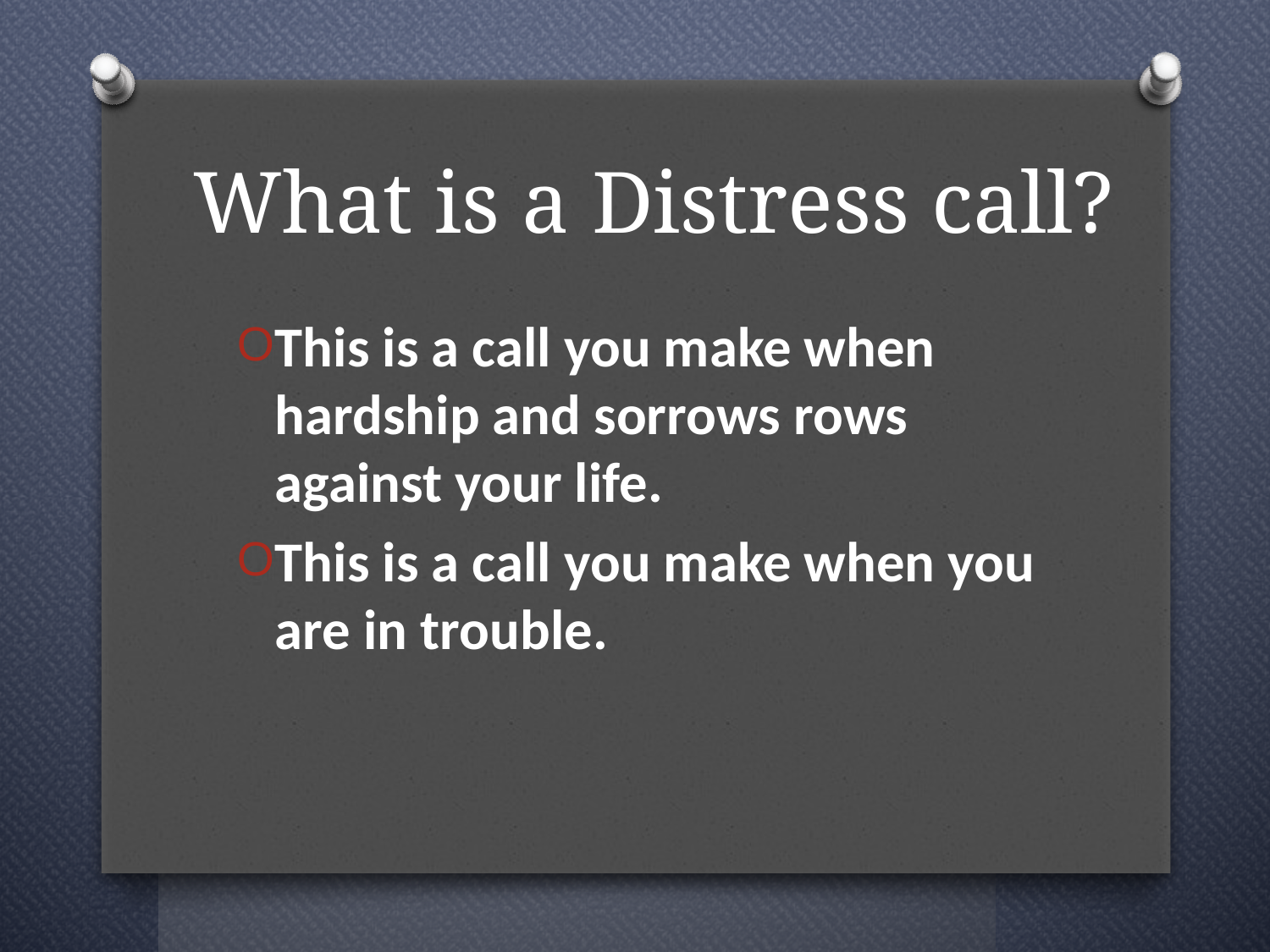

# What is a Distress call?
This is a call you make when hardship and sorrows rows against your life.
This is a call you make when you are in trouble.